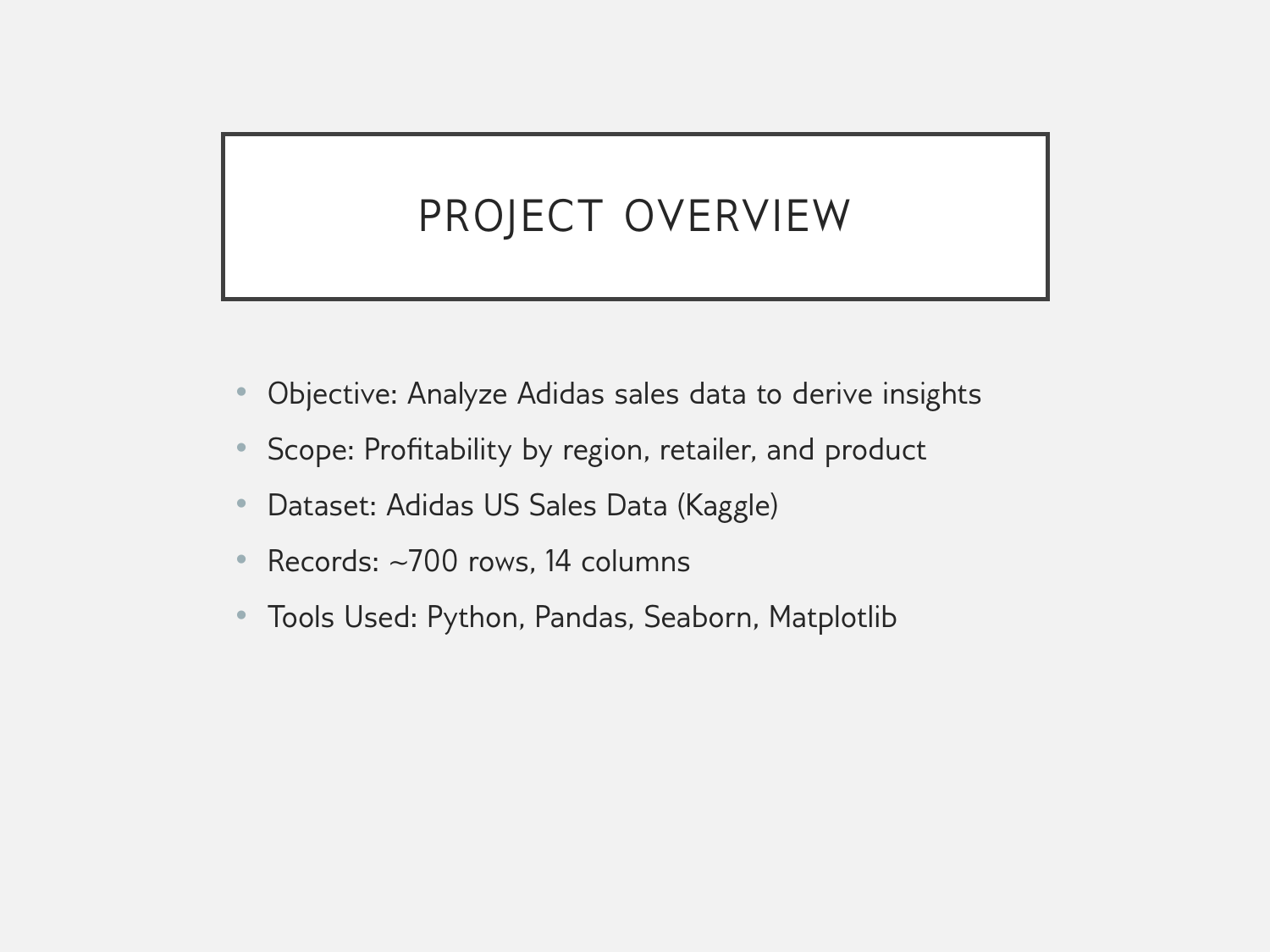

# Project Overview
Objective: Analyze Adidas sales data to derive insights
Scope: Profitability by region, retailer, and product
Dataset: Adidas US Sales Data (Kaggle)
Records: ~700 rows, 14 columns
Tools Used: Python, Pandas, Seaborn, Matplotlib